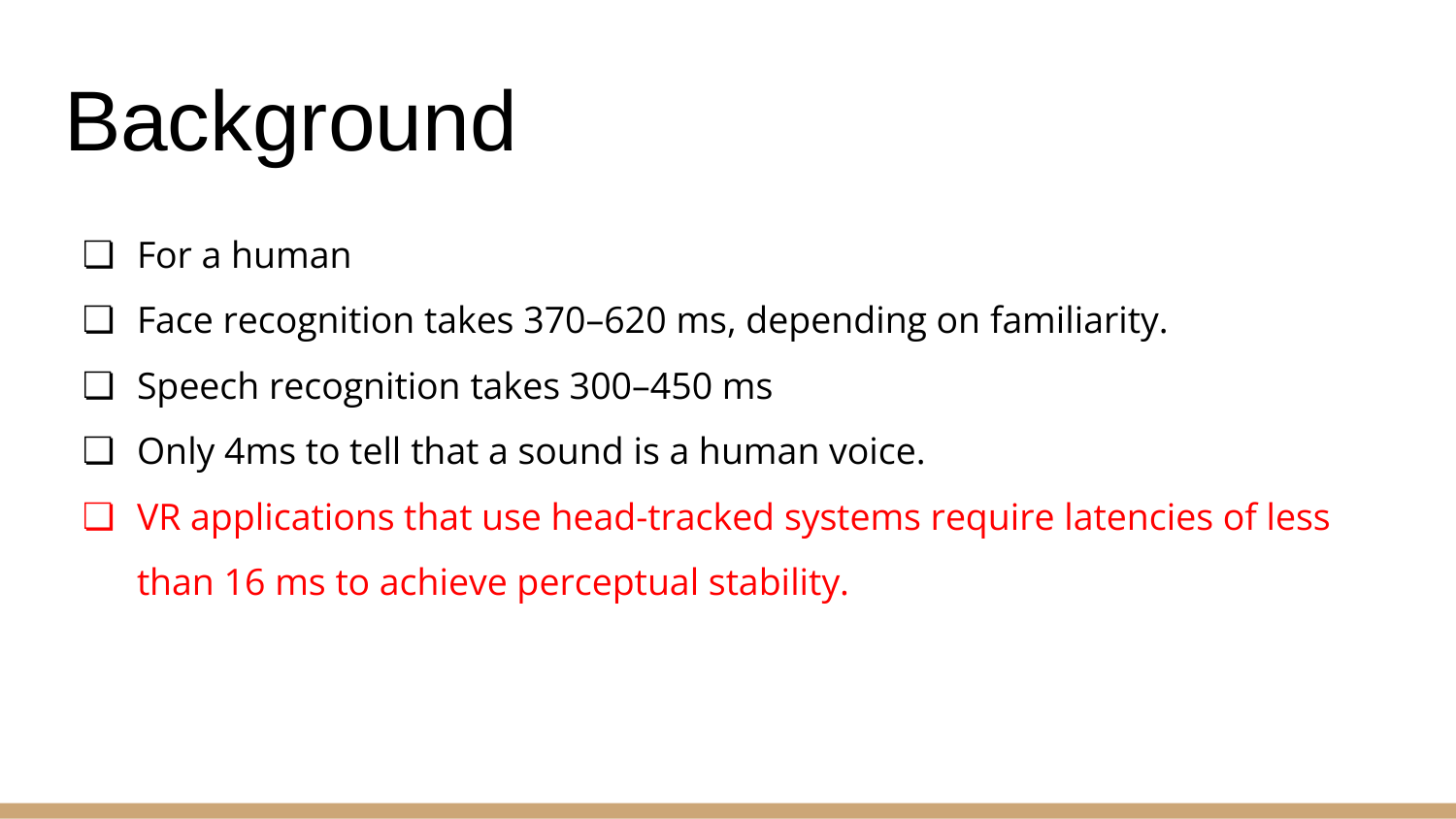

# Background
For a human
Face recognition takes 370–620 ms, depending on familiarity.
Speech recognition takes 300–450 ms
Only 4ms to tell that a sound is a human voice.
VR applications that use head-tracked systems require latencies of less than 16 ms to achieve perceptual stability.